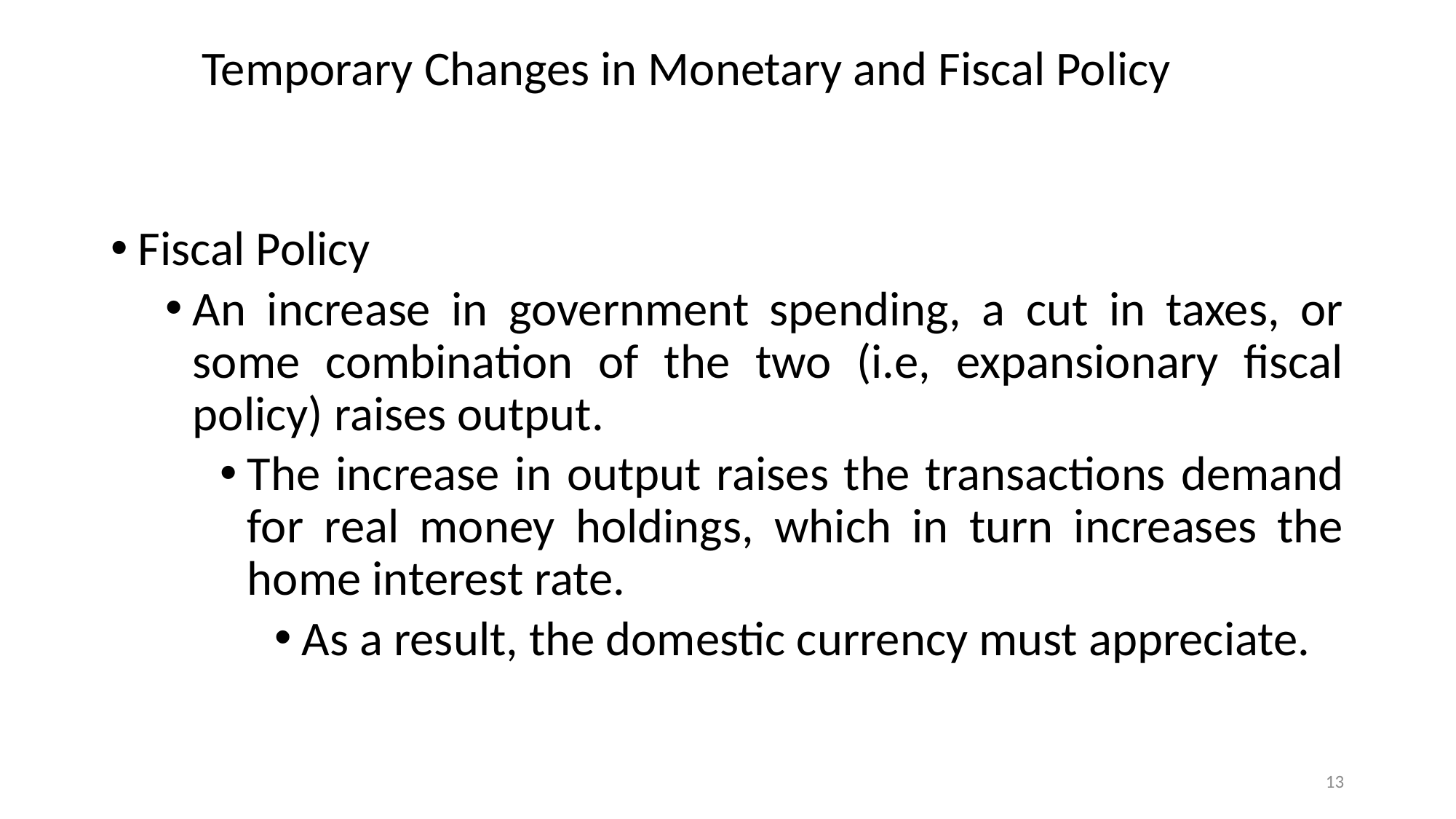

# Temporary Changes in Monetary and Fiscal Policy
Fiscal Policy
An increase in government spending, a cut in taxes, or some combination of the two (i.e, expansionary fiscal policy) raises output.
The increase in output raises the transactions demand for real money holdings, which in turn increases the home interest rate.
As a result, the domestic currency must appreciate.
13